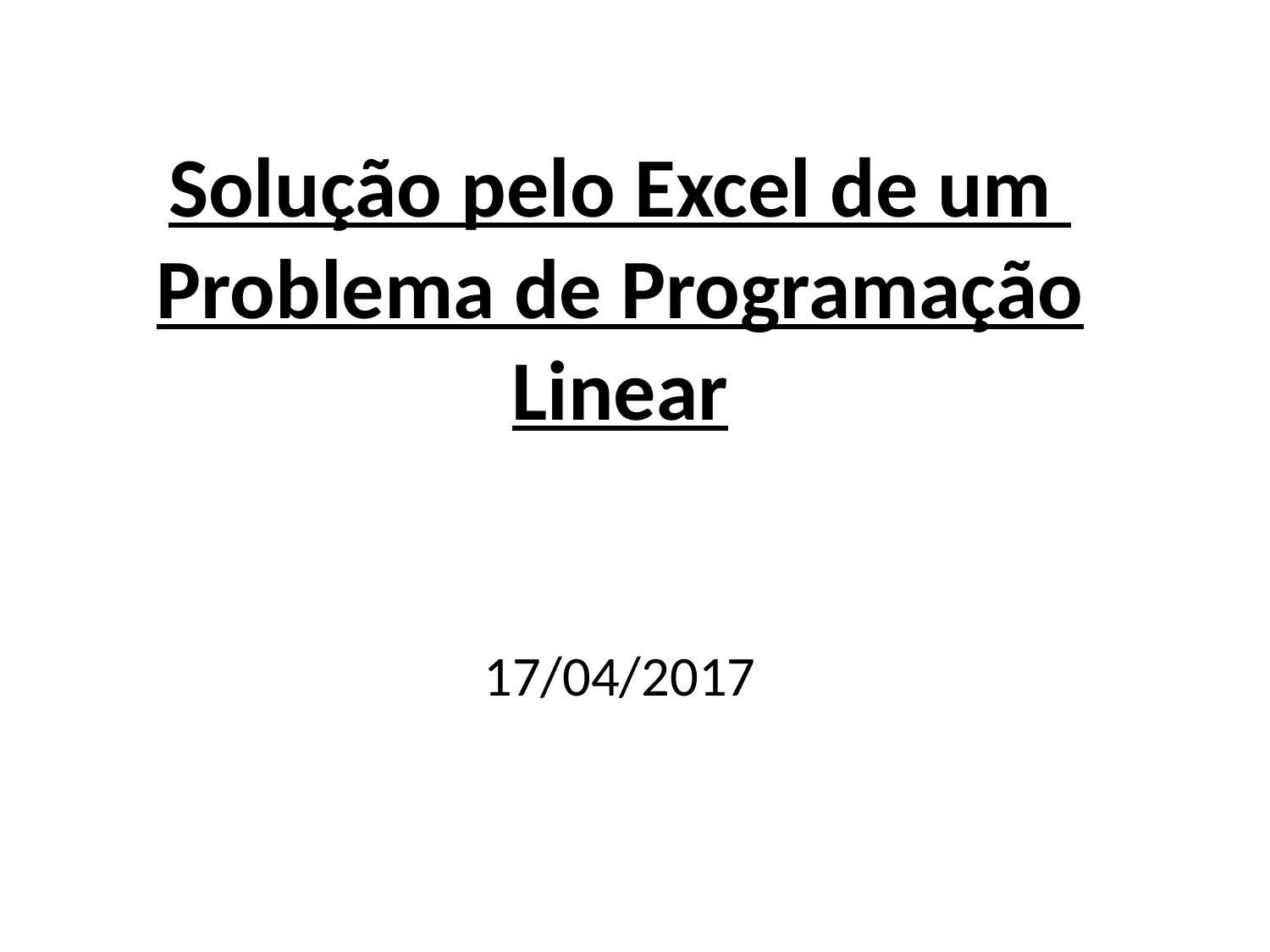

Solução pelo Excel de um
Problema de Programação Linear

17/04/2017